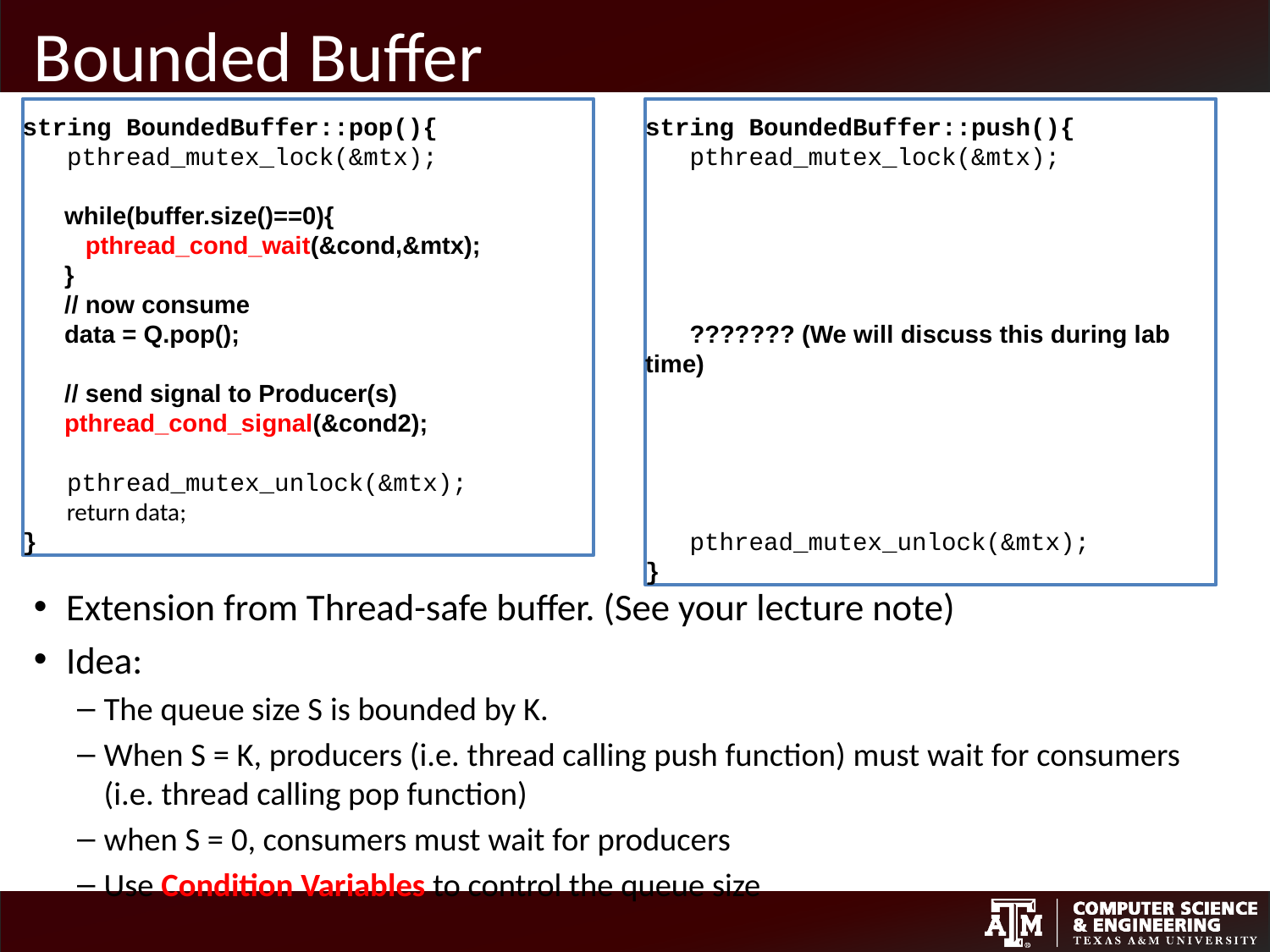

# Bounded Buffer
string BoundedBuffer::pop(){
   pthread_mutex_lock(&mtx);

      while(buffer.size()==0){
         pthread_cond_wait(&cond,&mtx);
      }
      // now consume
      data = Q.pop();

      // send signal to Producer(s)
      pthread_cond_signal(&cond2);

   pthread_mutex_unlock(&mtx);
        return data;
}
string BoundedBuffer::push(){
   pthread_mutex_lock(&mtx);

   ??????? (We will discuss this during lab time)

   pthread_mutex_unlock(&mtx);
}
Extension from Thread-safe buffer. (See your lecture note)
Idea:
The queue size S is bounded by K.
When S = K, producers (i.e. thread calling push function) must wait for consumers (i.e. thread calling pop function)
when S = 0, consumers must wait for producers
Use Condition Variables to control the queue size